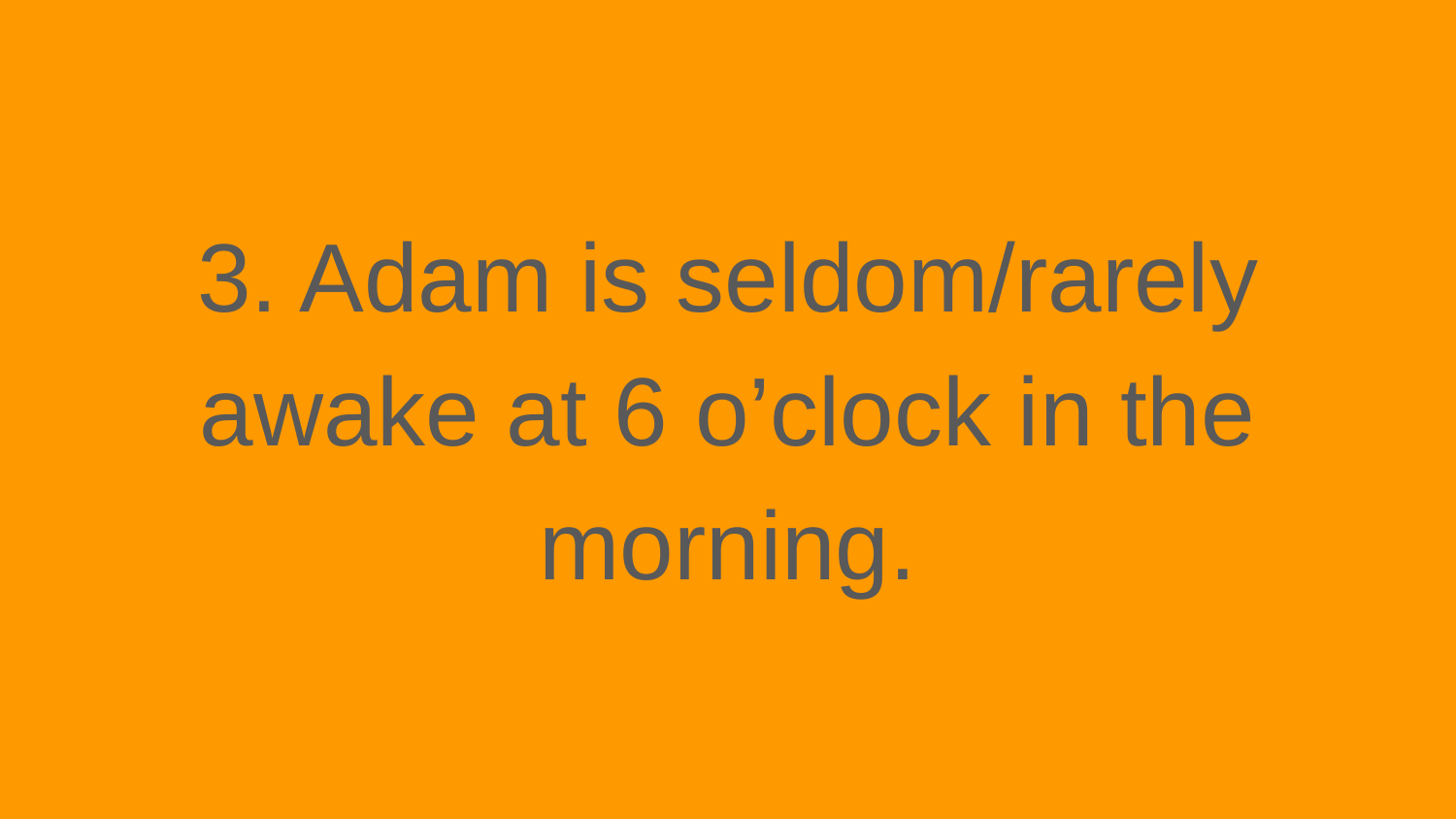

#
3. Adam is seldom/rarely awake at 6 o’clock in the morning.